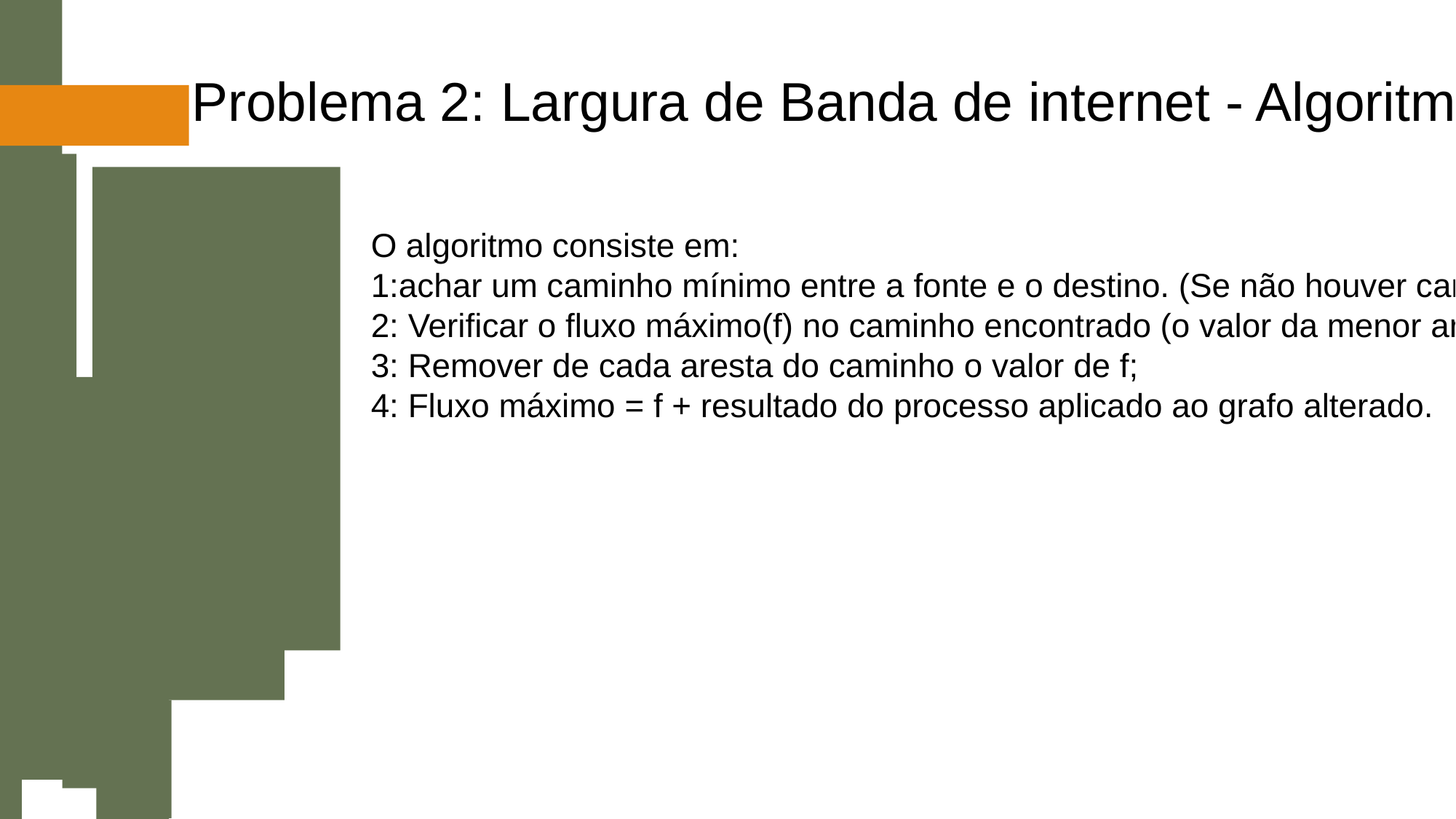

Problema 2: Largura de Banda de internet - Algoritmo
O algoritmo consiste em:
1:achar um caminho mínimo entre a fonte e o destino. (Se não houver caminho o fluxo é 0);
2: Verificar o fluxo máximo(f) no caminho encontrado (o valor da menor aresta);
3: Remover de cada aresta do caminho o valor de f;
4: Fluxo máximo = f + resultado do processo aplicado ao grafo alterado.